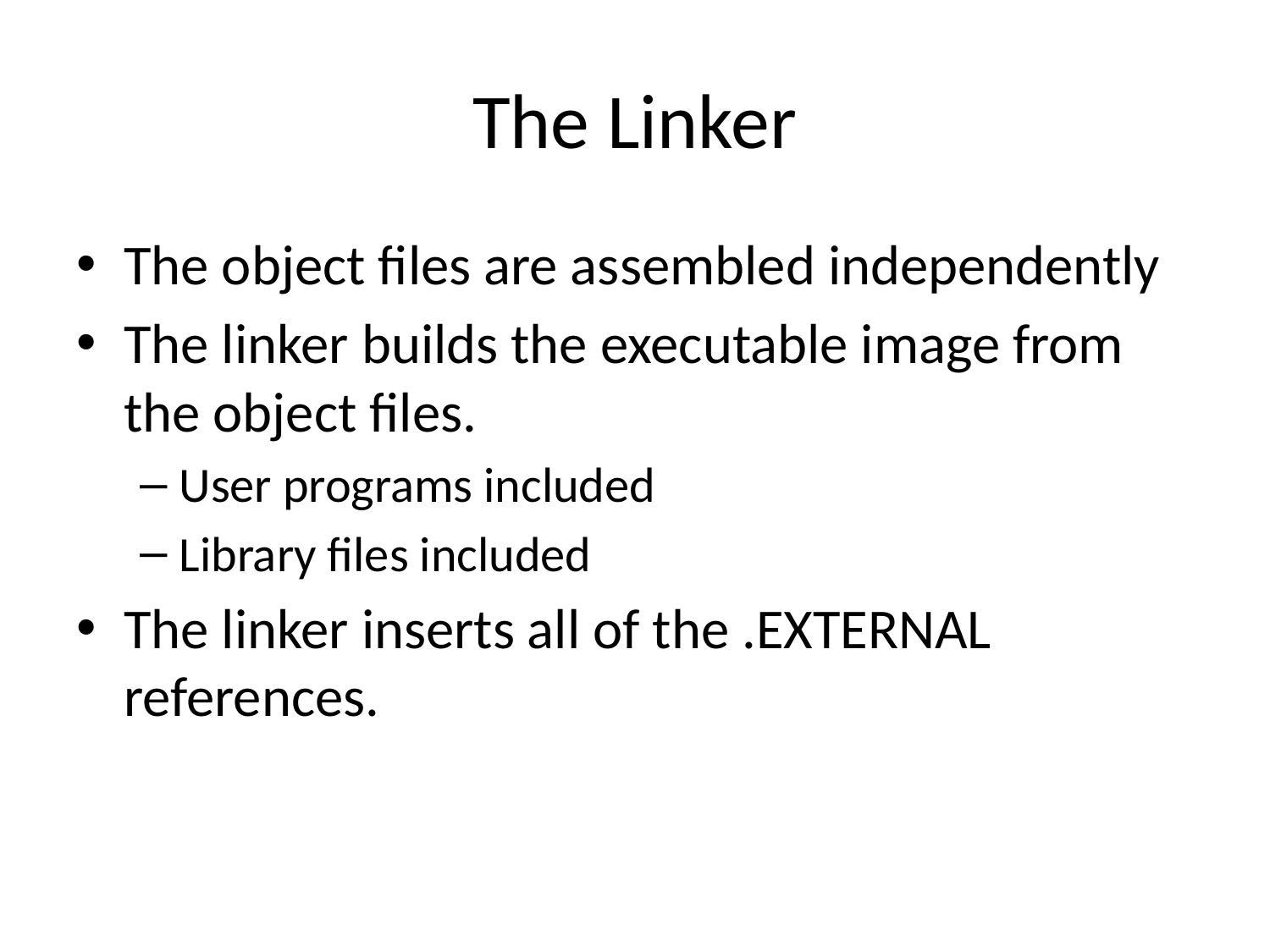

# The Linker
The object files are assembled independently
The linker builds the executable image from the object files.
User programs included
Library files included
The linker inserts all of the .EXTERNAL references.